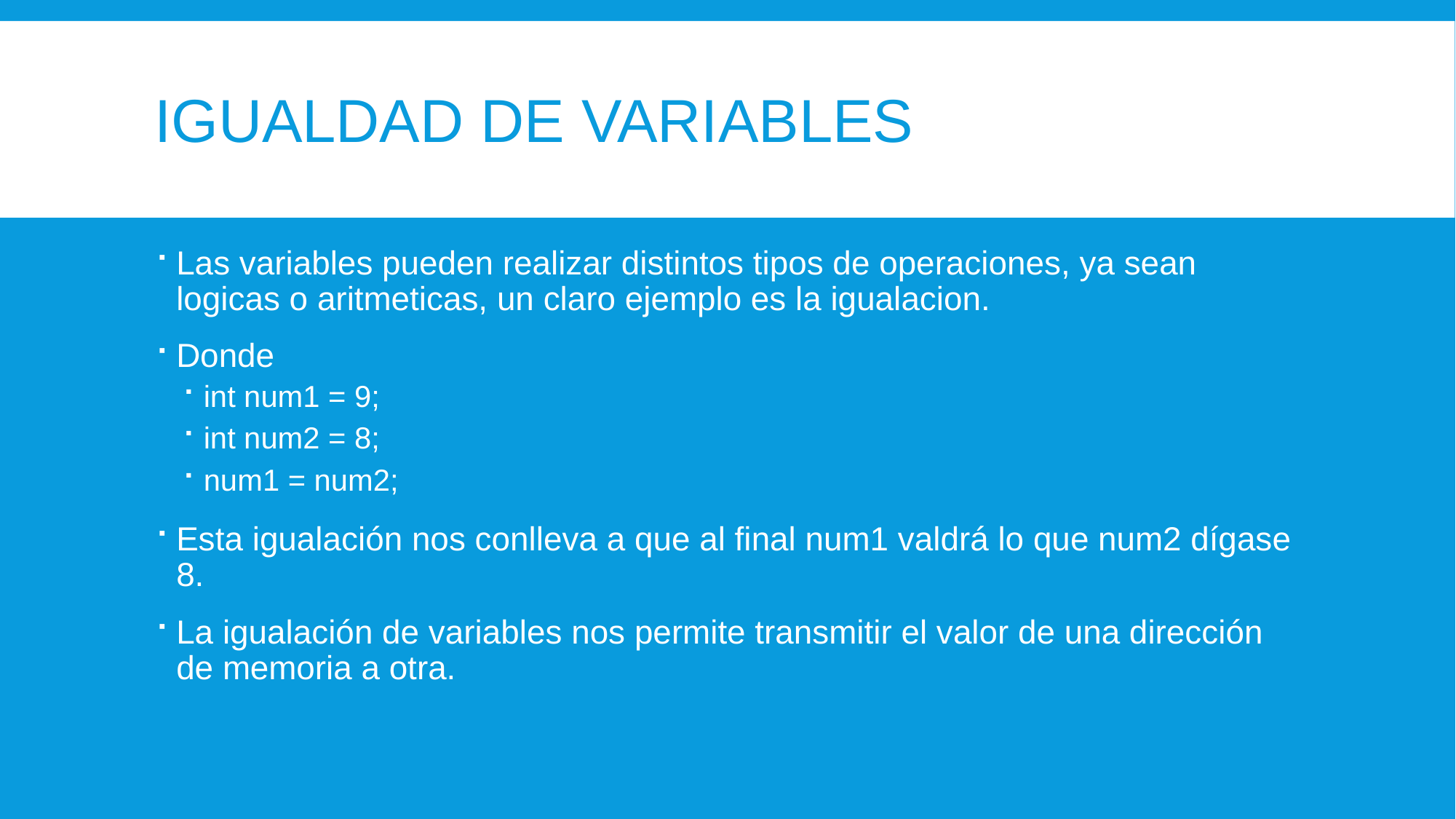

# Igualdad de variables
Las variables pueden realizar distintos tipos de operaciones, ya sean logicas o aritmeticas, un claro ejemplo es la igualacion.
Donde
int num1 = 9;
int num2 = 8;
num1 = num2;
Esta igualación nos conlleva a que al final num1 valdrá lo que num2 dígase 8.
La igualación de variables nos permite transmitir el valor de una dirección de memoria a otra.